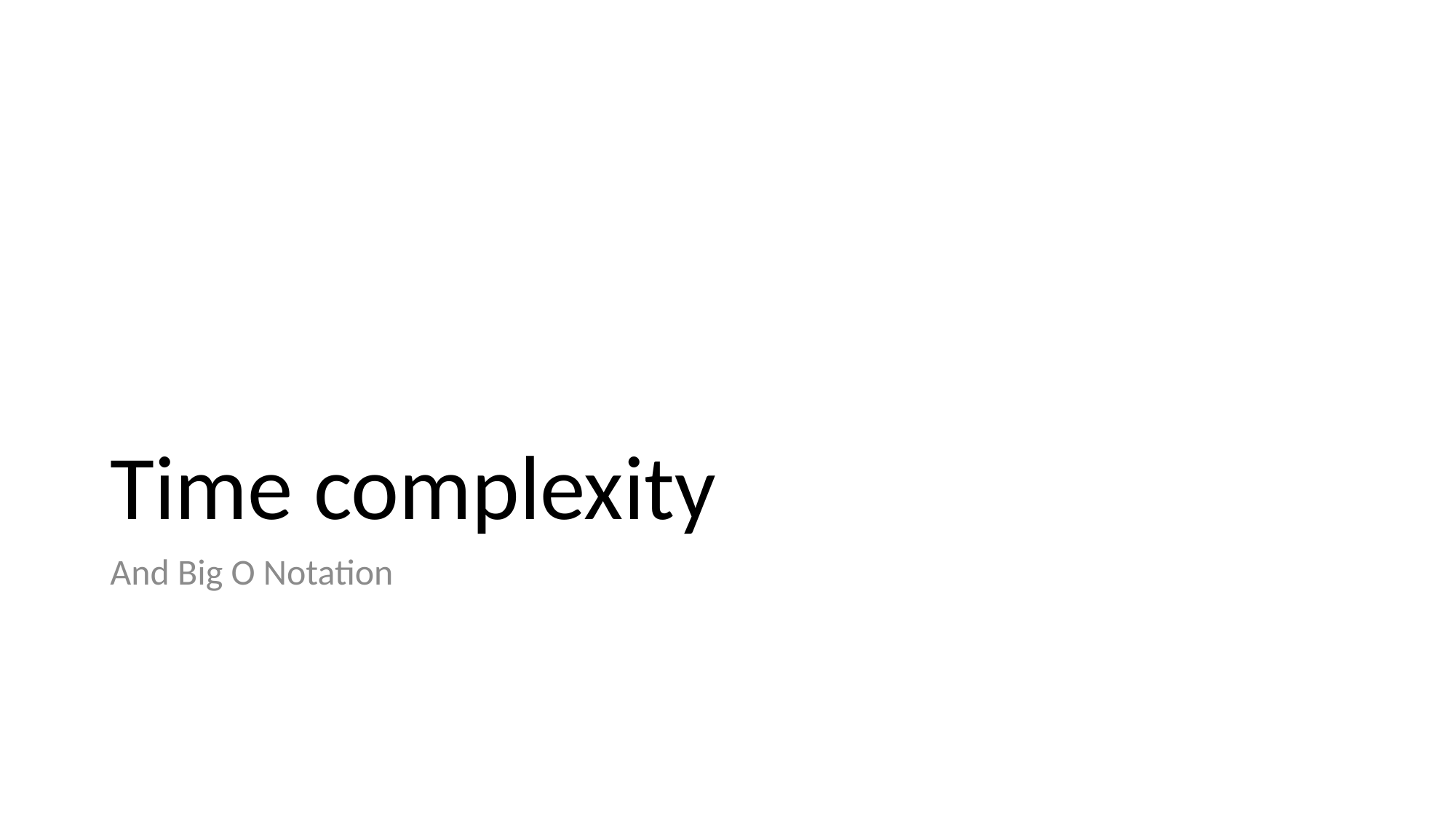

# Time complexity
And Big O Notation